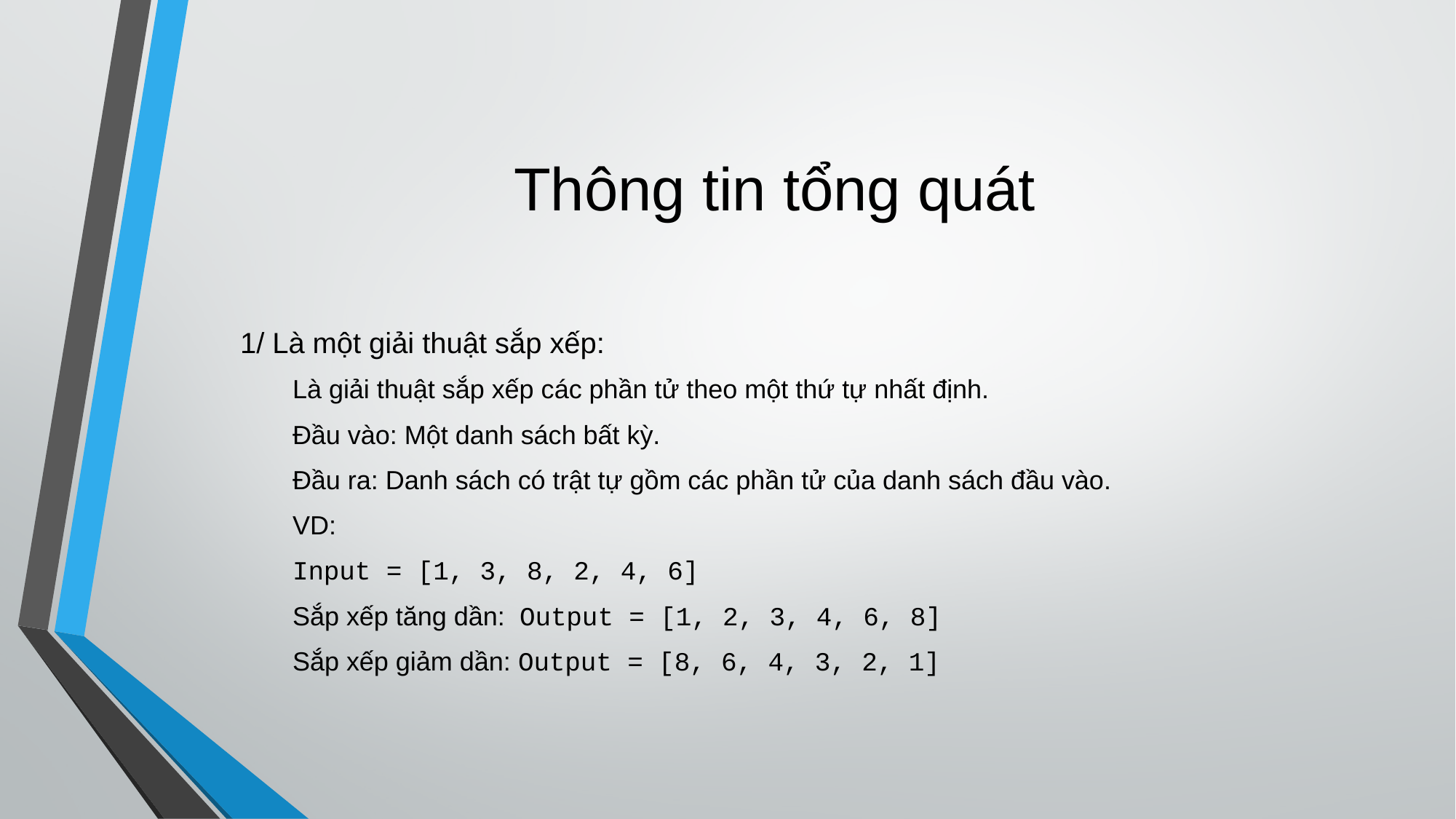

Thông tin tổng quát
1/ Là một giải thuật sắp xếp:
Là giải thuật sắp xếp các phần tử theo một thứ tự nhất định.
Đầu vào: Một danh sách bất kỳ.
Đầu ra: Danh sách có trật tự gồm các phần tử của danh sách đầu vào.
VD:
Input = [1, 3, 8, 2, 4, 6]
Sắp xếp tăng dần:  Output = [1, 2, 3, 4, 6, 8]
Sắp xếp giảm dần: Output = [8, 6, 4, 3, 2, 1]